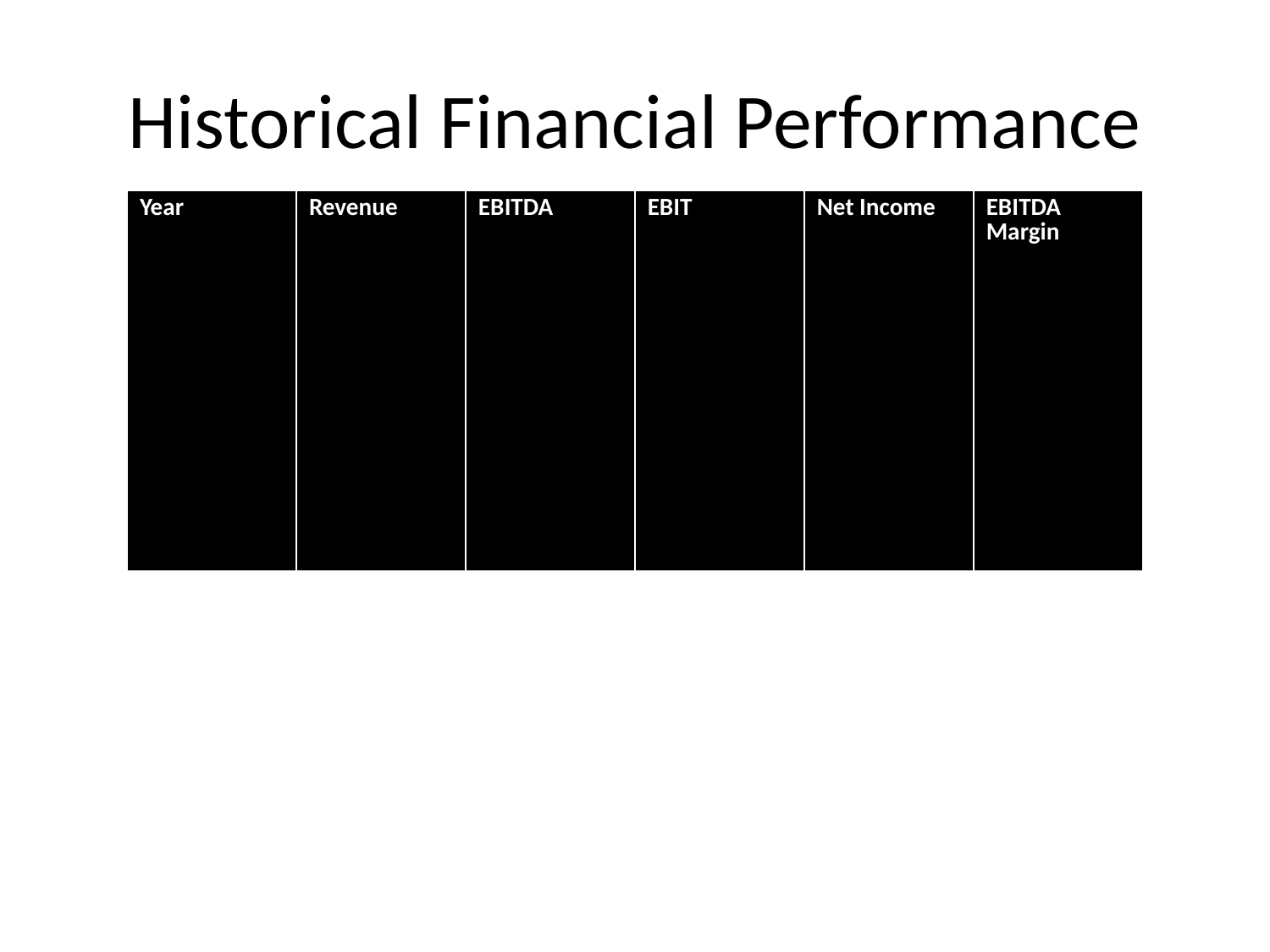

# Historical Financial Performance
| Year | Revenue | EBITDA | EBIT | Net Income | EBITDA Margin |
| --- | --- | --- | --- | --- | --- |